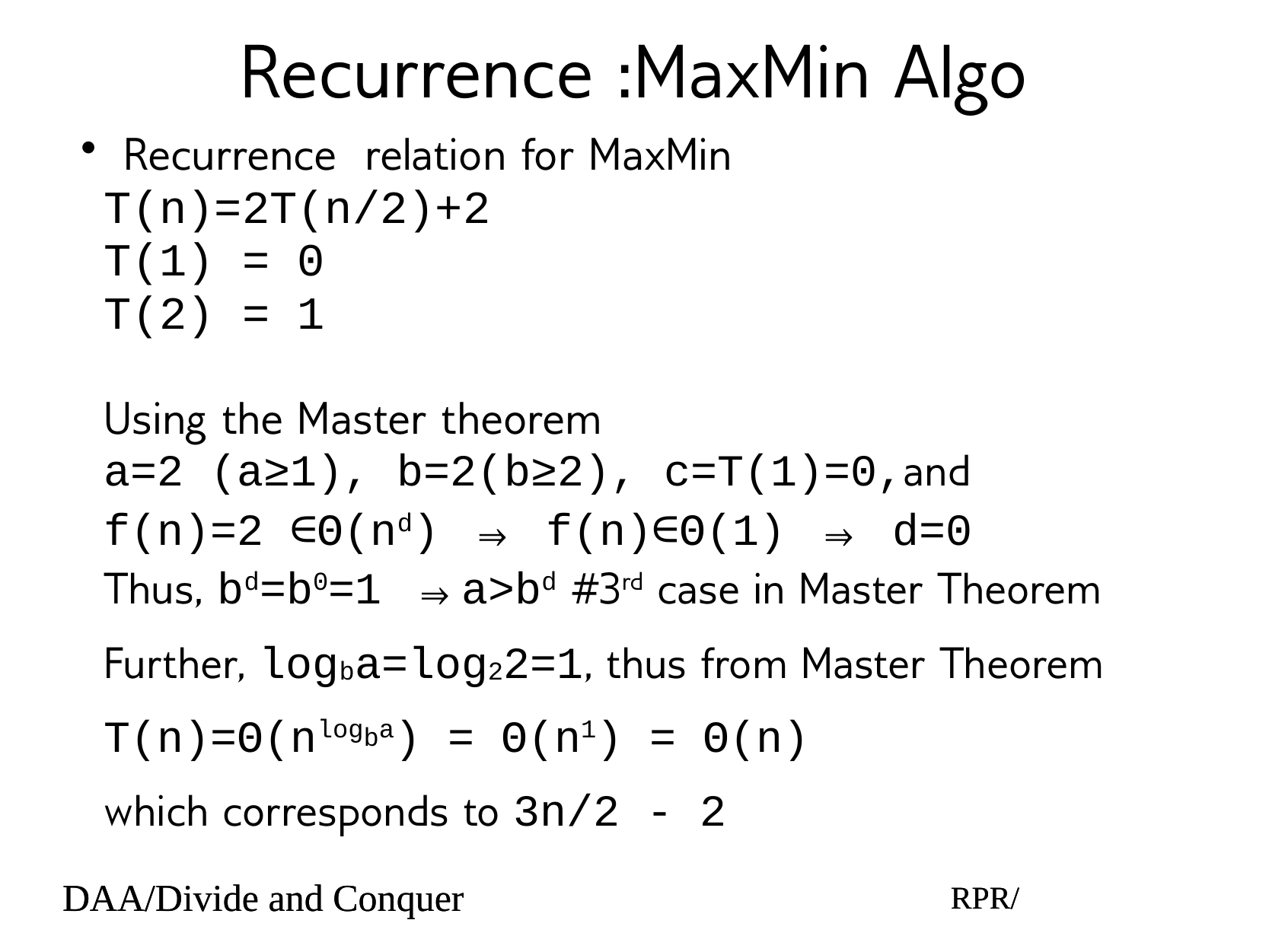

# Recurrence :MaxMin Algo
Recurrence  relation for MaxMin
T(n)=2T(n/2)+2
T(1) = 0
T(2) = 1

Using the Master theorem
a=2 (a≥1), b=2(b≥2), c=T(1)=0,and
f(n)=2 ∈Θ(nd) ⇒ f(n)∈Θ(1) ⇒ d=0
Thus, bd=b0=1 ⇒a>bd #3rd case in Master Theorem
Further, logba=log22=1, thus from Master Theorem
T(n)=Θ(nlogba) = Θ(n1) = Θ(n)
which corresponds to 3n/2 - 2
DAA/Divide and Conquer
RPR/
10